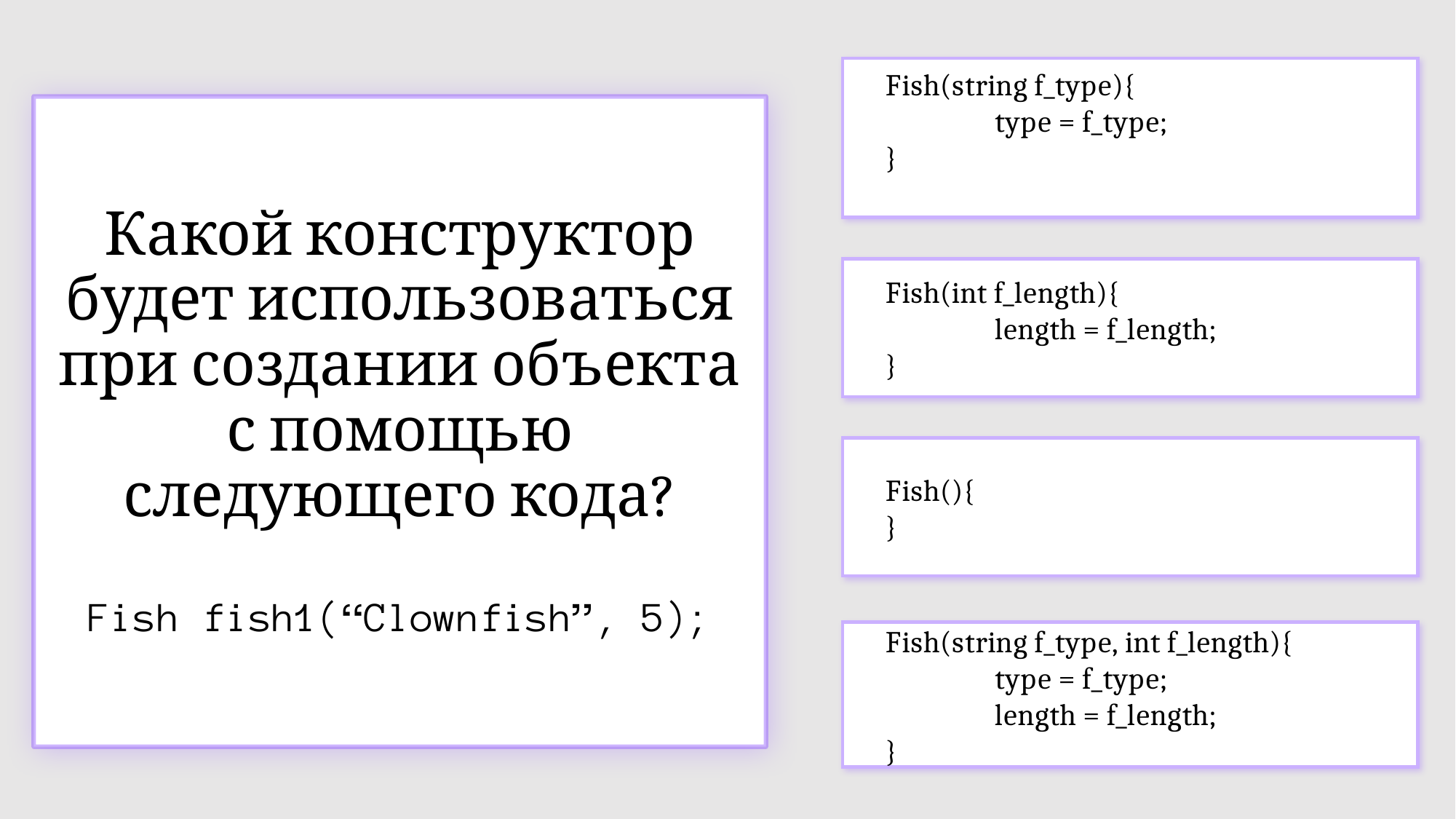

Fish(string f_type){
	type = f_type;
}

Какой конструктор будет использоваться при создании объекта с помощью следующего кода?

Fish fish1(“Clownfish”, 5);
Fish(int f_length){
	length = f_length;
}
Fish(){
}
Fish(string f_type, int f_length){
	type = f_type;
	length = f_length;
}